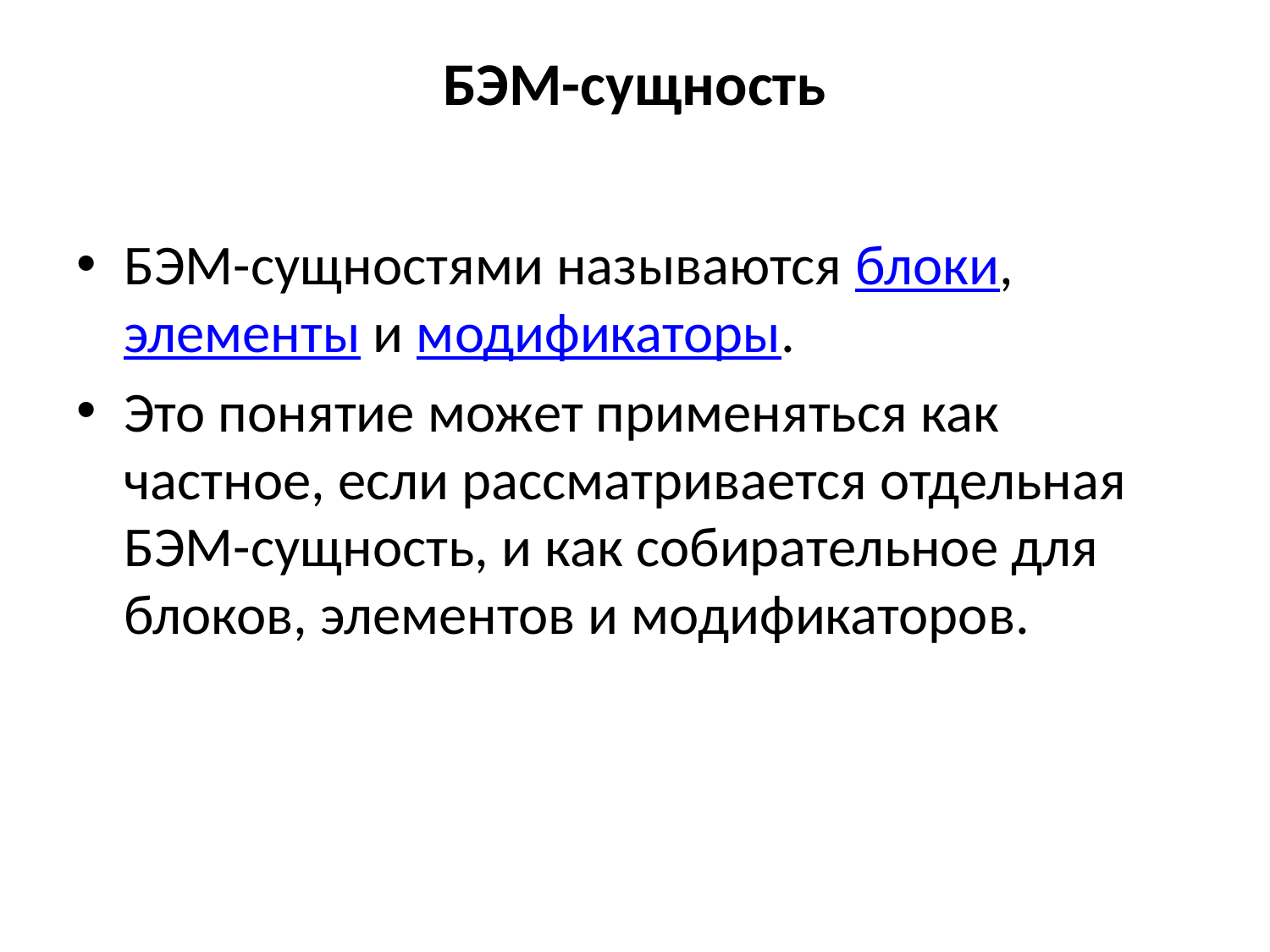

# БЭМ-сущность
БЭМ-сущностями называются блоки, элементы и модификаторы.
Это понятие может применяться как частное, если рассматривается отдельная БЭМ-сущность, и как собирательное для блоков, элементов и модификаторов.